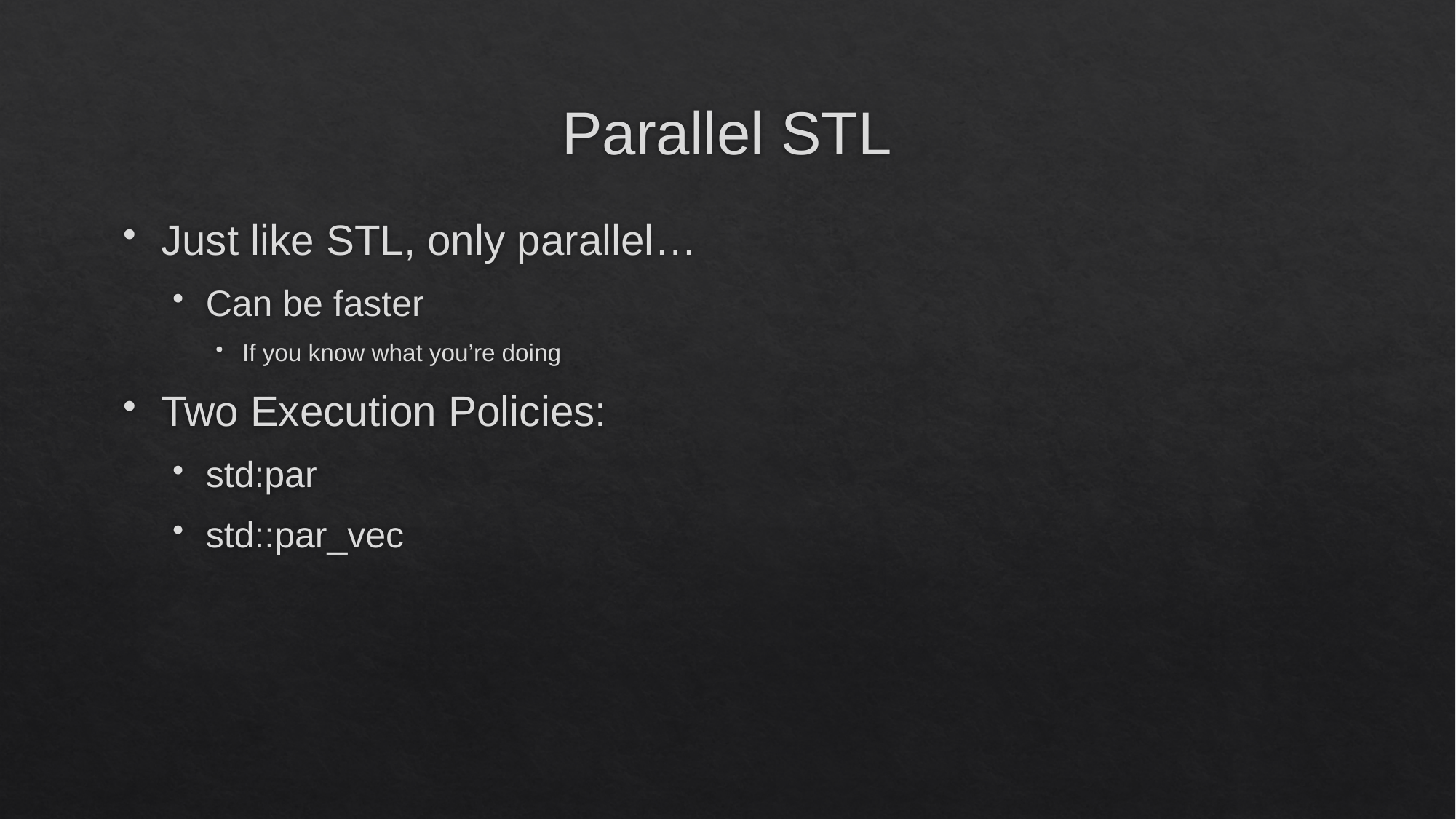

# Parallel STL
Just like STL, only parallel…
Can be faster
If you know what you’re doing
Two Execution Policies:
std:par
std::par_vec